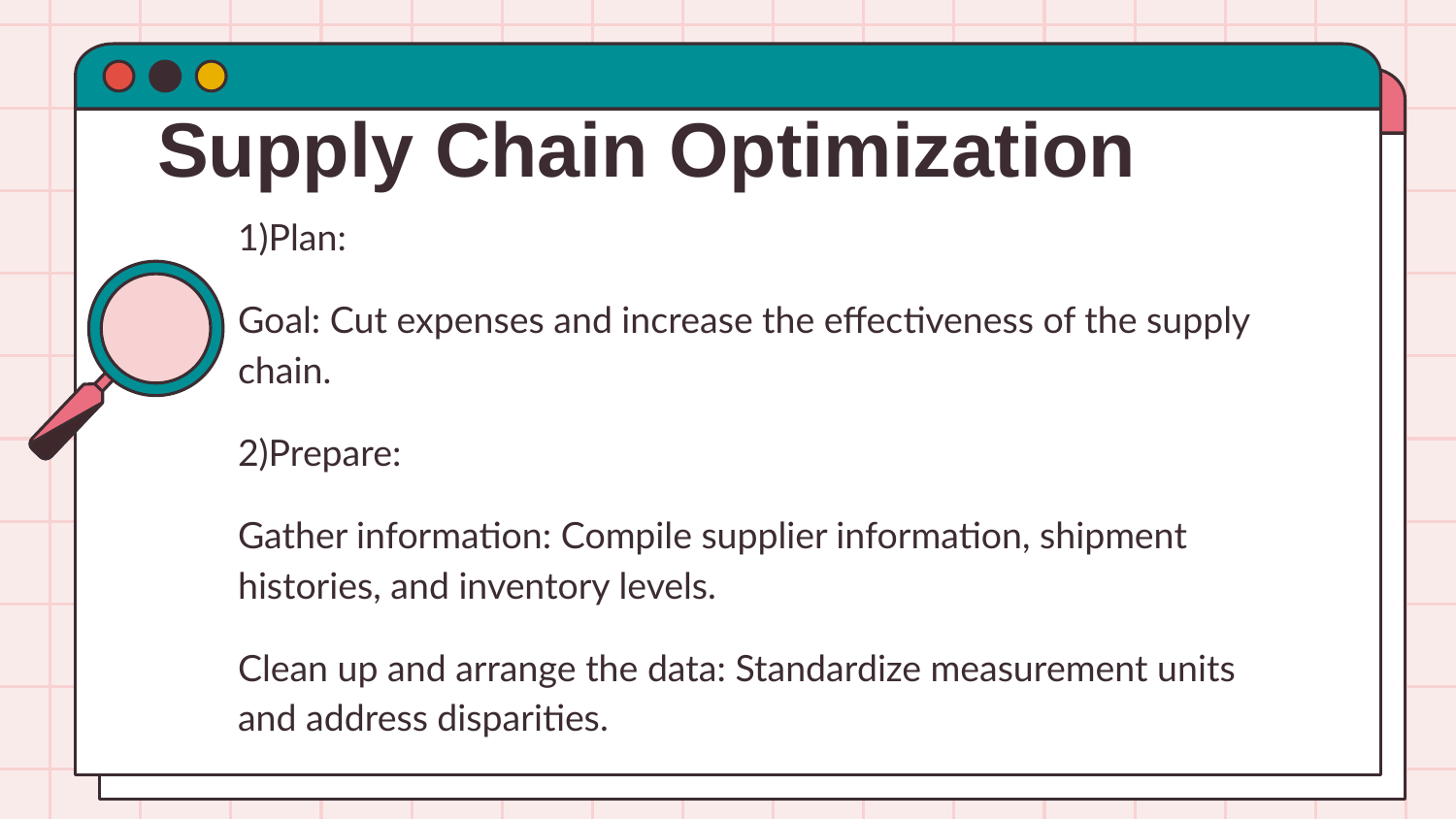

# Supply Chain Optimization

1)Plan:
Goal: Cut expenses and increase the effectiveness of the supply chain.
2)Prepare:
Gather information: Compile supplier information, shipment histories, and inventory levels.
Clean up and arrange the data: Standardize measurement units and address disparities.